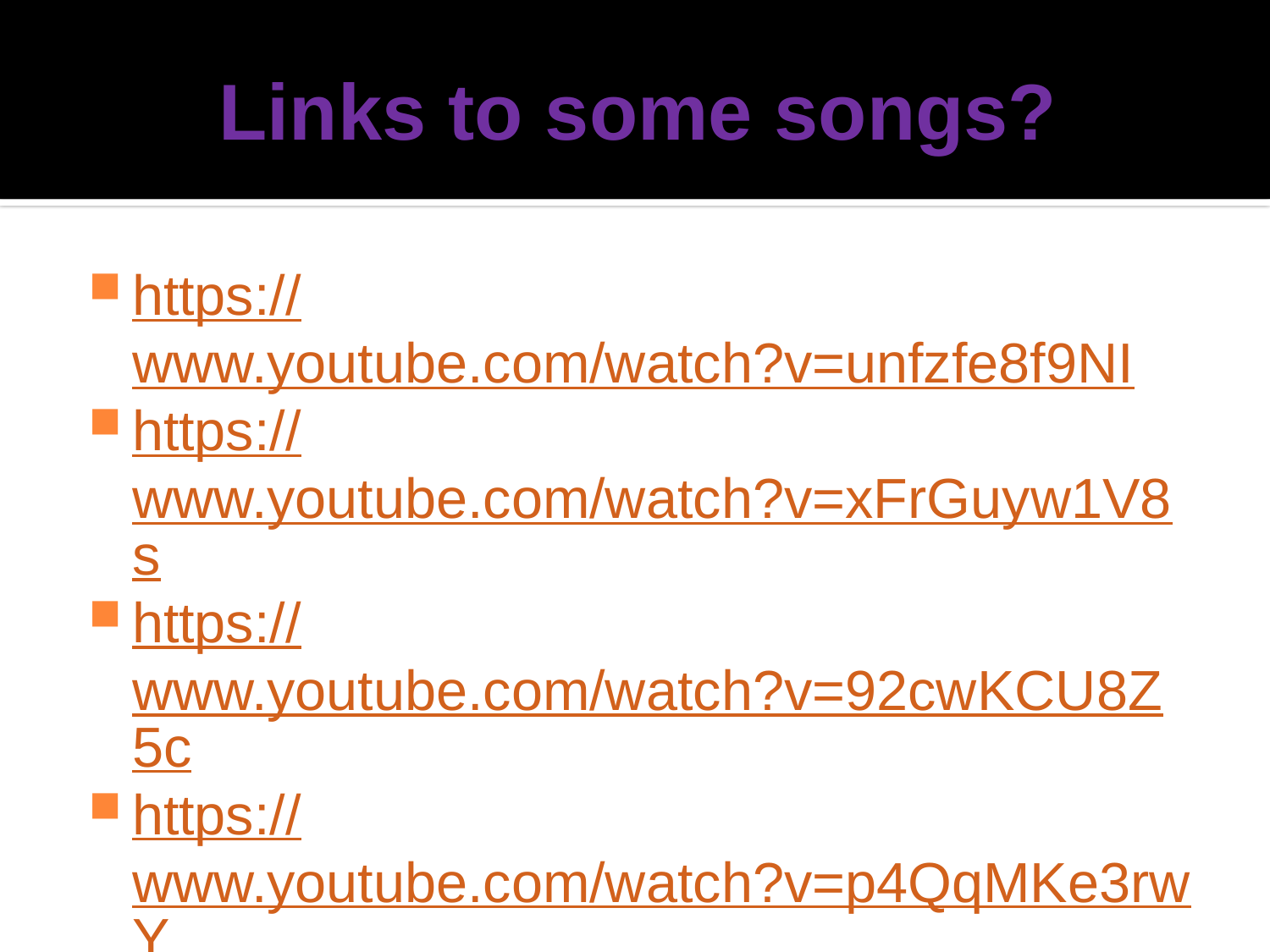

# Links to some songs?
https://www.youtube.com/watch?v=unfzfe8f9NI
https://www.youtube.com/watch?v=xFrGuyw1V8s
https://www.youtube.com/watch?v=92cwKCU8Z5c
https://www.youtube.com/watch?v=p4QqMKe3rwY